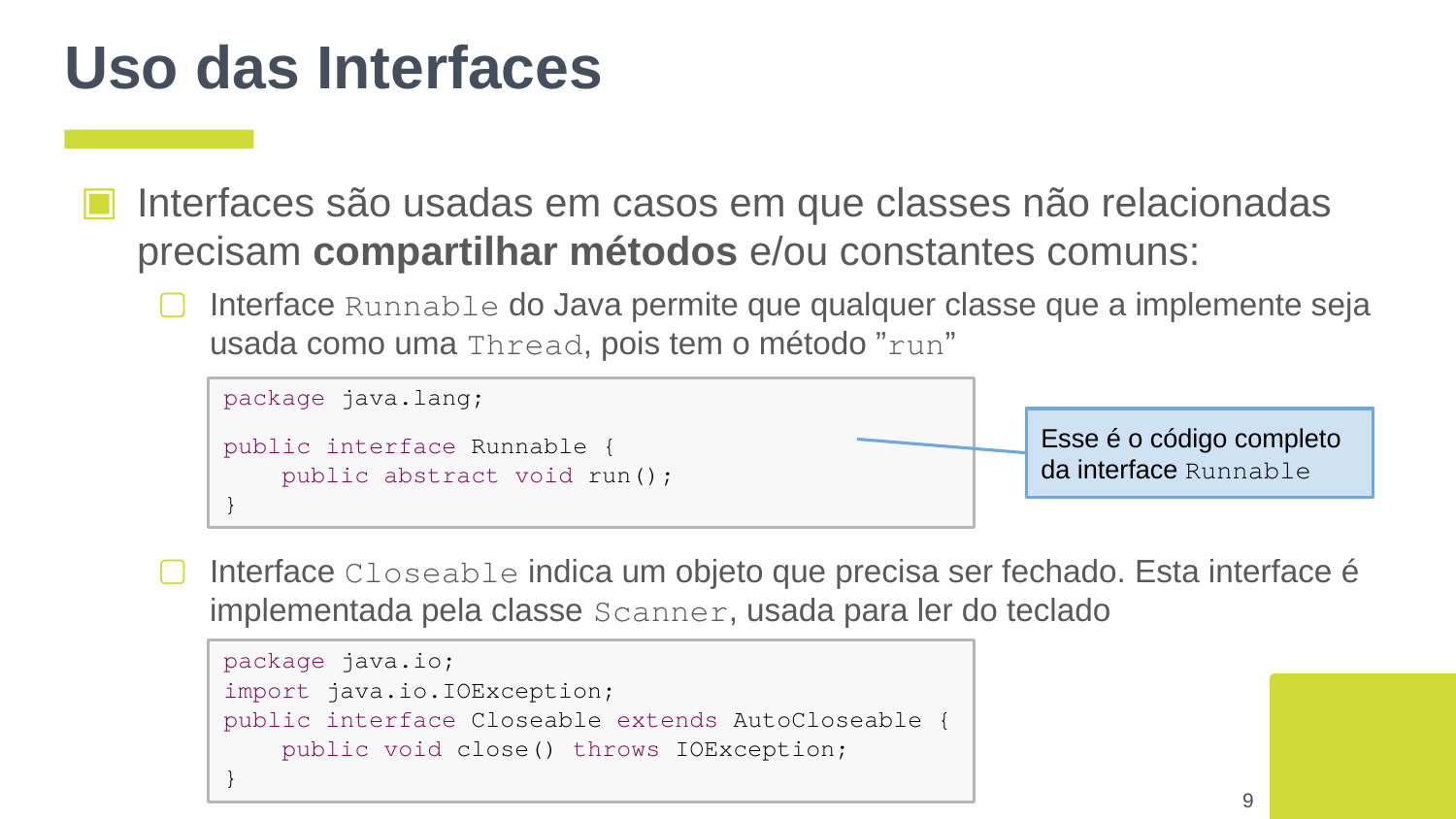

# Uso das Interfaces
Interfaces são usadas em casos em que classes não relacionadas precisam compartilhar métodos e/ou constantes comuns:
Interface Runnable do Java permite que qualquer classe que a implemente seja usada como uma Thread, pois tem o método ”run”
package java.lang;
public interface Runnable {
    public abstract void run();
}
Esse é o código completo
da interface Runnable

Interface Closeable indica um objeto que precisa ser fechado. Esta interface é implementada pela classe Scanner, usada para ler do teclado
package java.io;
import java.io.IOException;
public interface Closeable extends AutoCloseable {
    public void close() throws IOException;
}
9